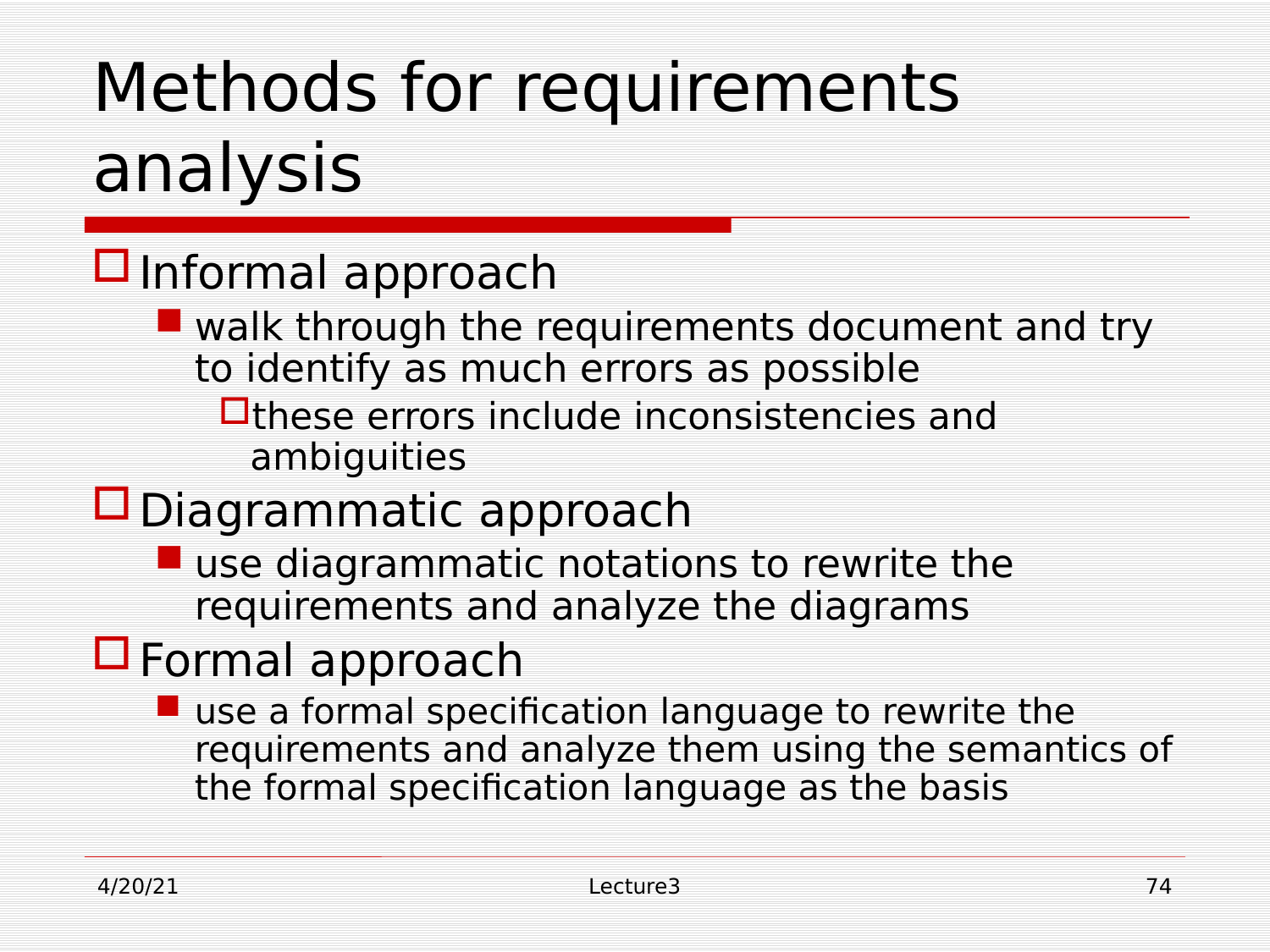

# Methods for requirements analysis
Informal approach
walk through the requirements document and try to identify as much errors as possible
these errors include inconsistencies and ambiguities
Diagrammatic approach
use diagrammatic notations to rewrite the requirements and analyze the diagrams
Formal approach
use a formal specification language to rewrite the requirements and analyze them using the semantics of the formal specification language as the basis
4/20/21
Lecture3
74